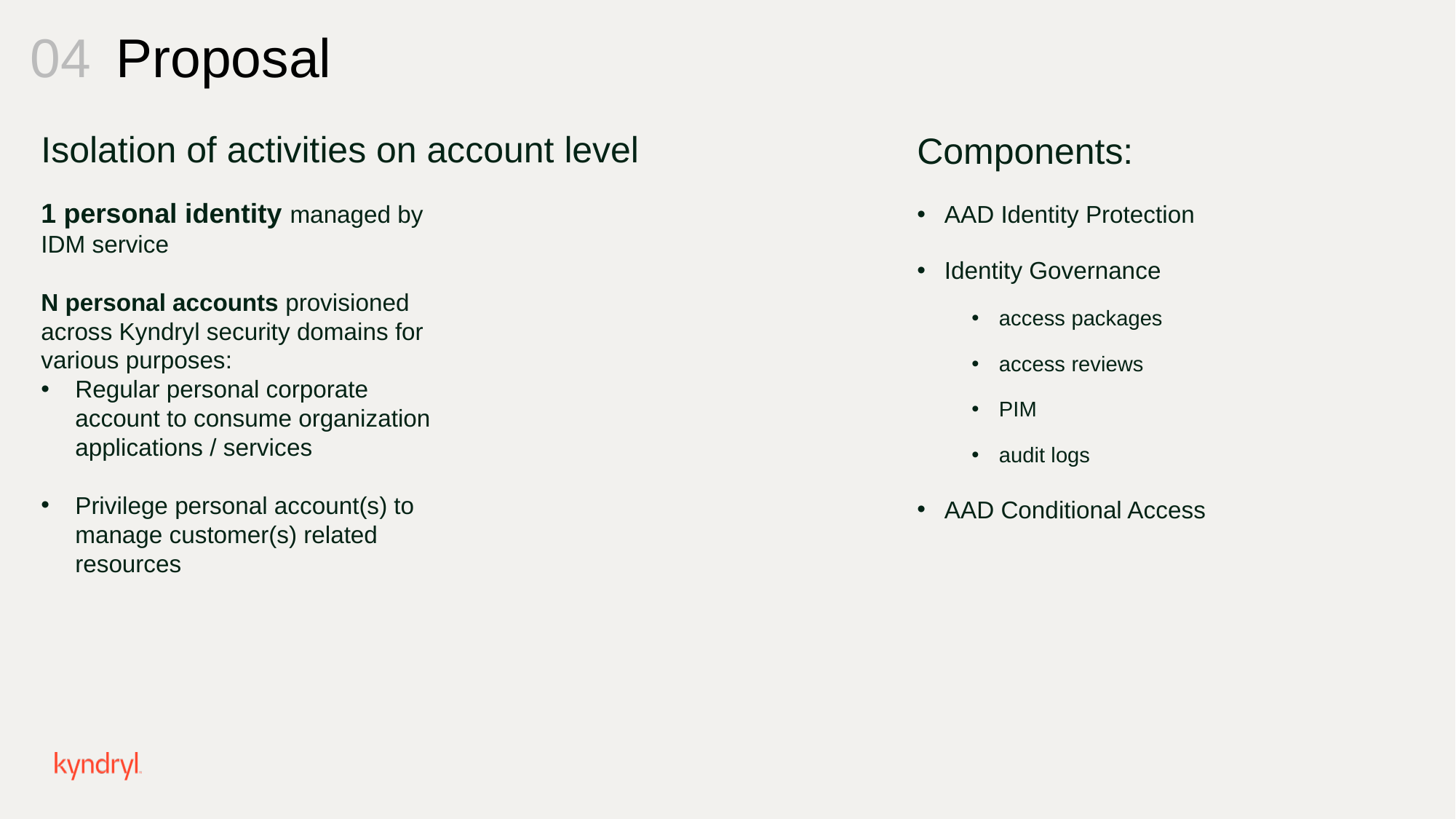

04
Proposal
Isolation of activities on account level
Components:
AAD Identity Protection
Identity Governance
access packages
access reviews
PIM
audit logs
AAD Conditional Access
1 personal identity managed by IDM service

N personal accounts provisioned across Kyndryl security domains for various purposes:
Regular personal corporate account to consume organization applications / services

Privilege personal account(s) to manage customer(s) related resources